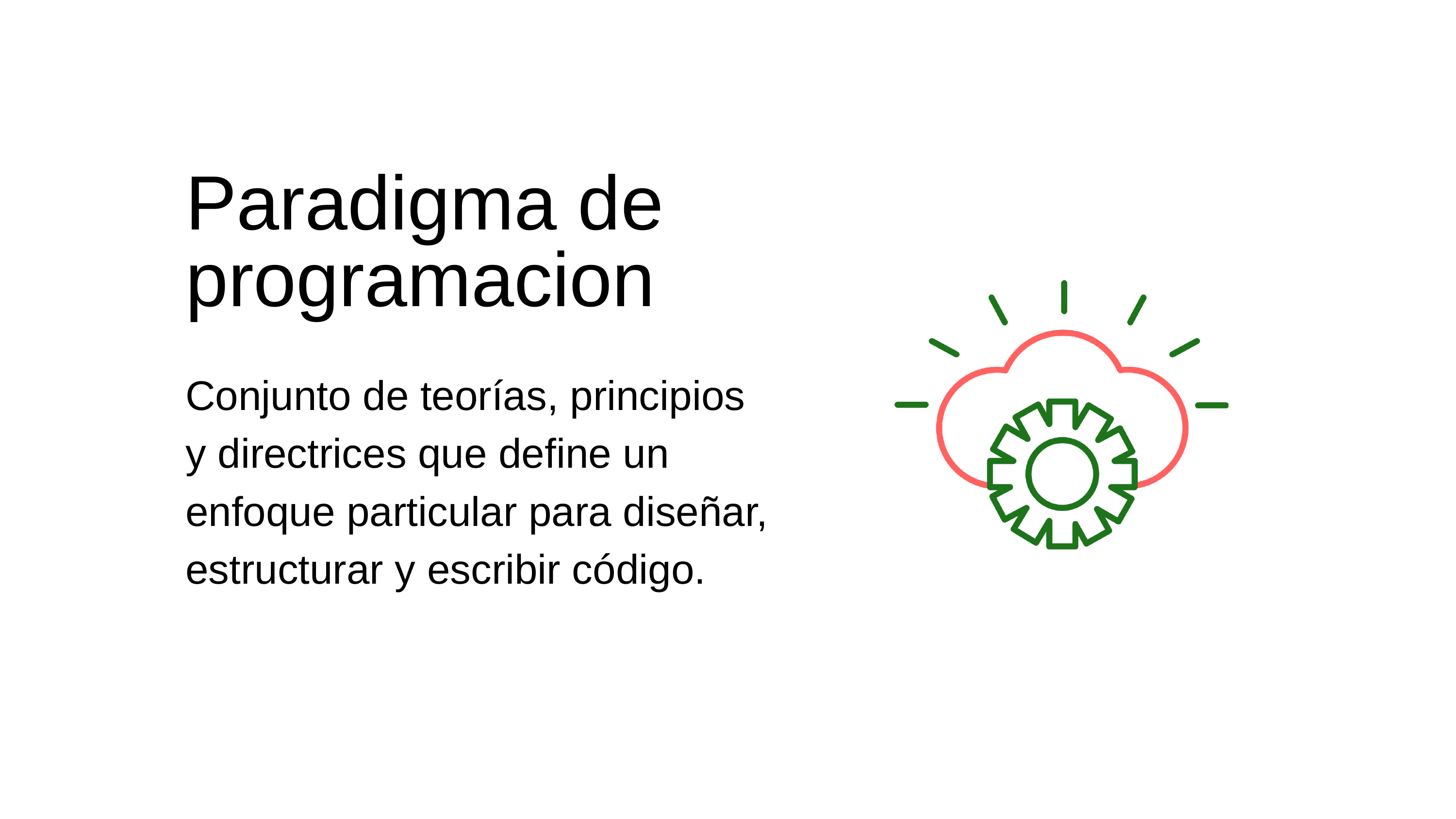

Paradigma de programacion

Conjunto de teorías, principios y directrices que define un enfoque particular para diseñar, estructurar y escribir código.